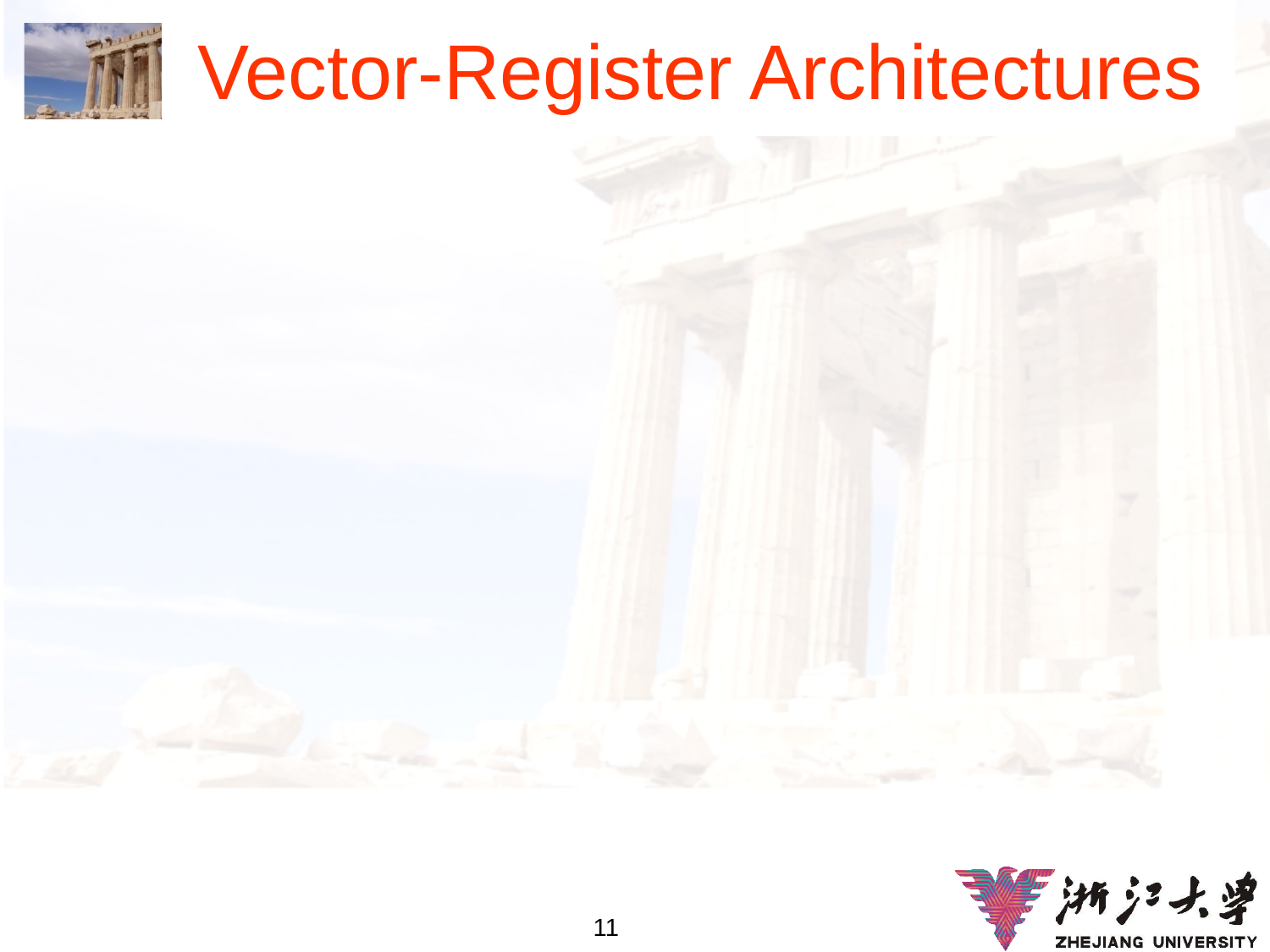

# Vector-Register Architectures
Basic idea:
Read sets of data elements into “vector registers”
Operate on those registers
Disperse the results back into memory

Registers are controlled by compiler
Used to hide memory latency
Leverage memory bandwidth